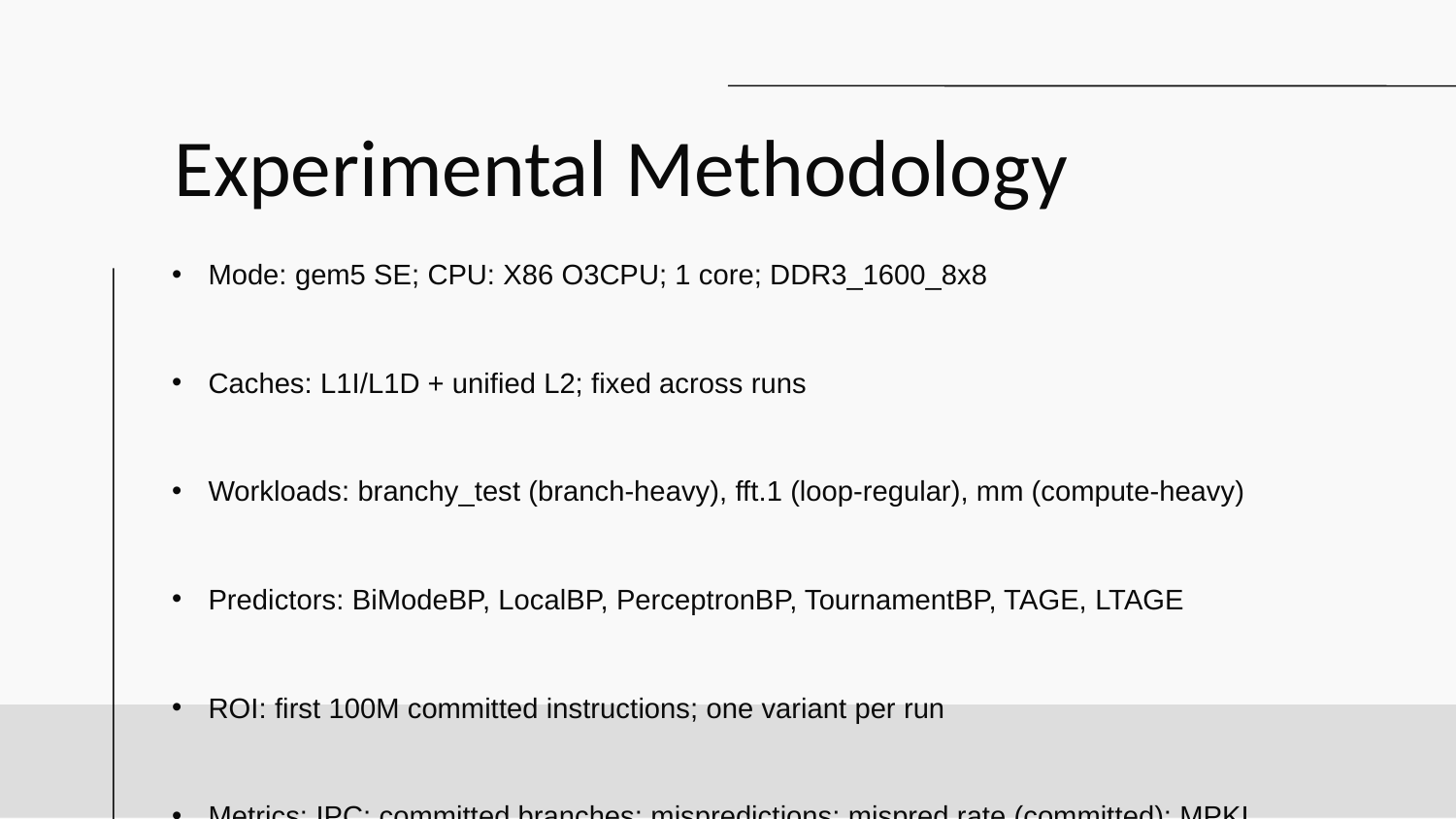

# Experimental Methodology
Mode: gem5 SE; CPU: X86 O3CPU; 1 core; DDR3_1600_8x8

Caches: L1I/L1D + unified L2; fixed across runs

Workloads: branchy_test (branch-heavy), fft.1 (loop-regular), mm (compute-heavy)

Predictors: BiModeBP, LocalBP, PerceptronBP, TournamentBP, TAGE, LTAGE

ROI: first 100M committed instructions; one variant per run

Metrics: IPC; committed branches; mispredictions; mispred rate (committed); MPKI

Baseline: O3CPU + LocalBP